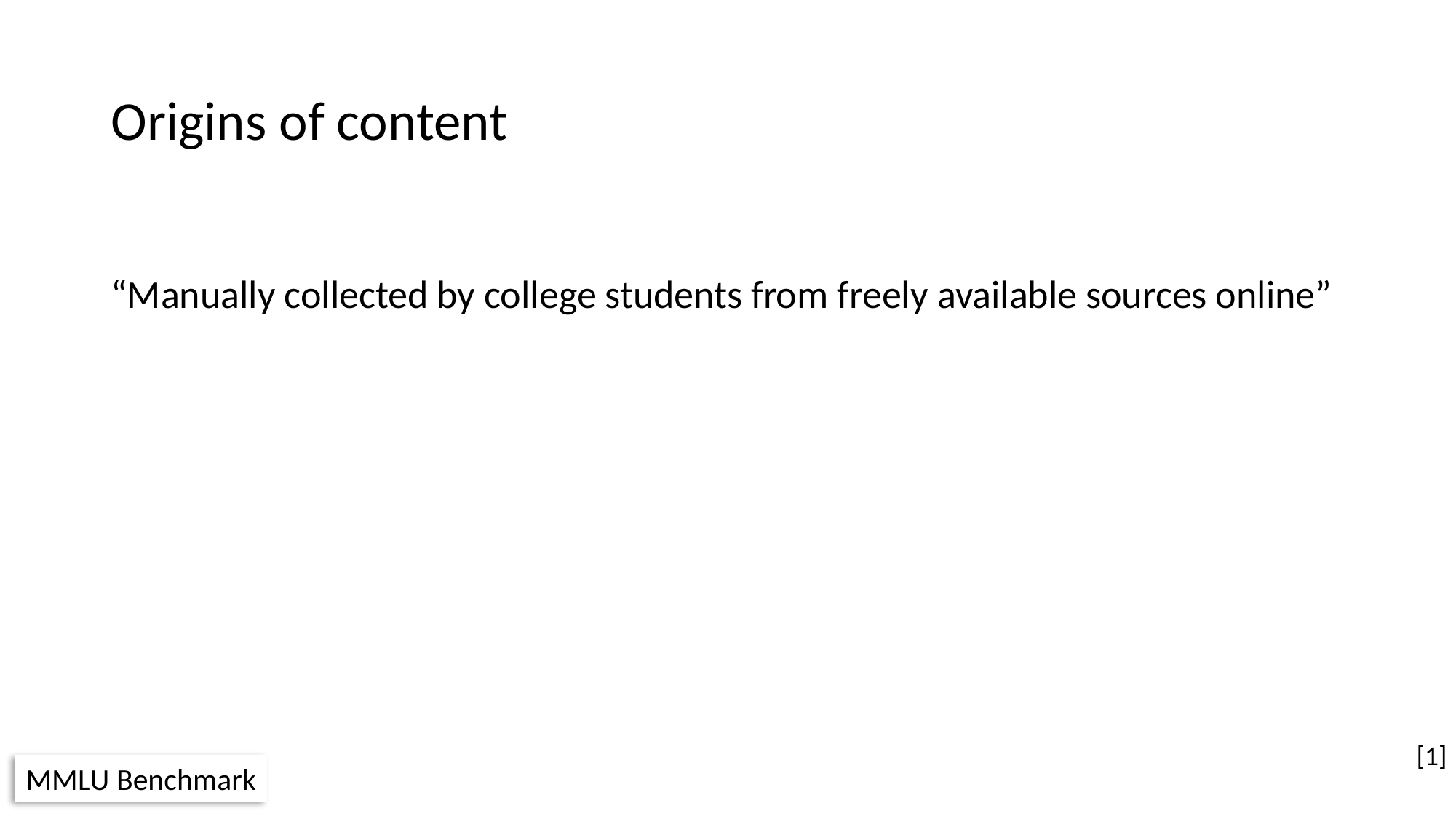

# Origins of content
“Manually collected by college students from freely available sources online”
[1]
MMLU Benchmark